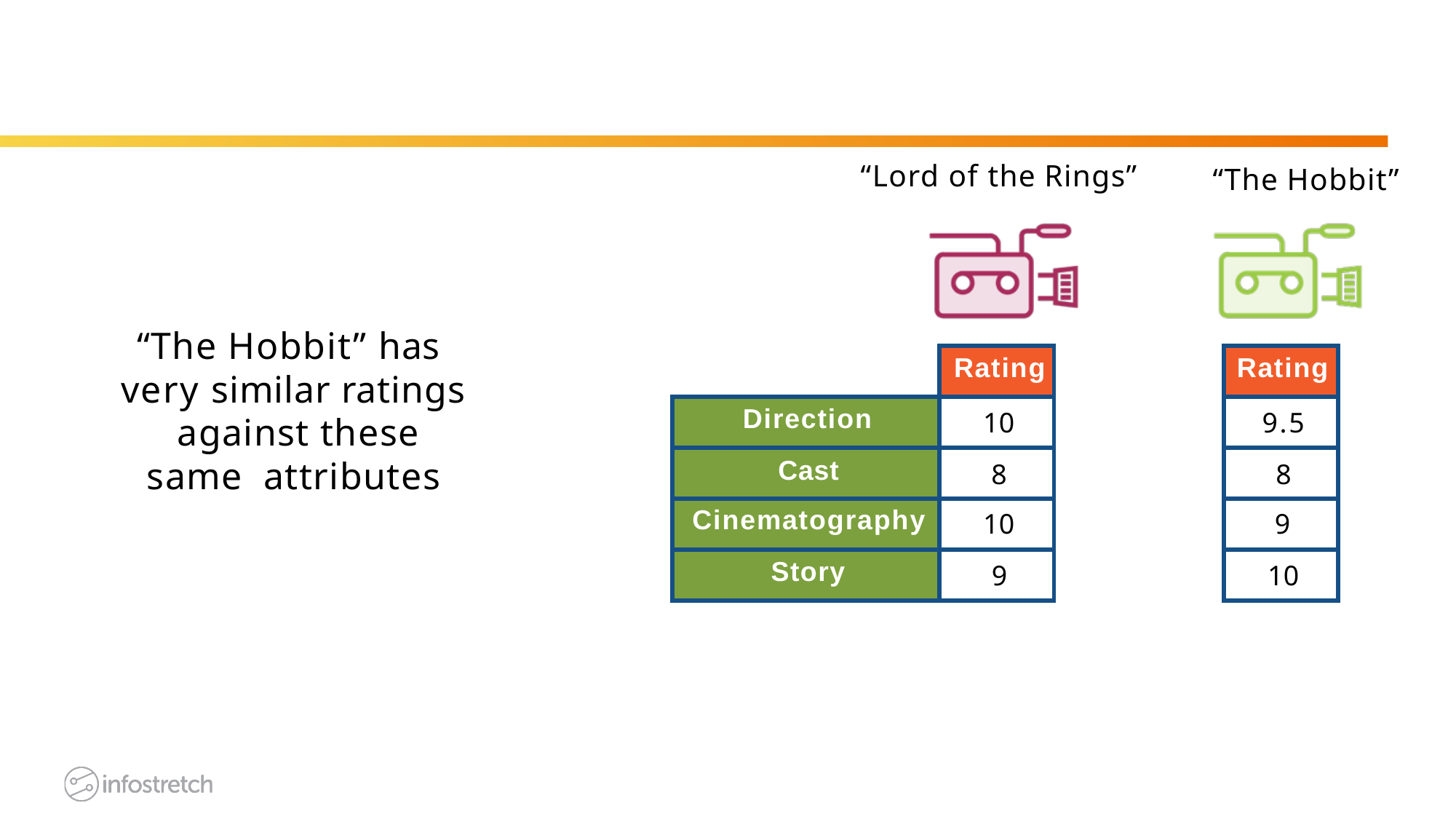

# “Lord of the Rings”
“The Hobbit”

“The Hobbit” has  very similar ratings  against these same  attributes
|  | Rating |
| --- | --- |
| Direction | 10 |
| Cast | 8 |
| Cinematography | 10 |
| Story | 9 |
| Rating |
| --- |
| 9.5 |
| 8 |
| 9 |
| 10 |